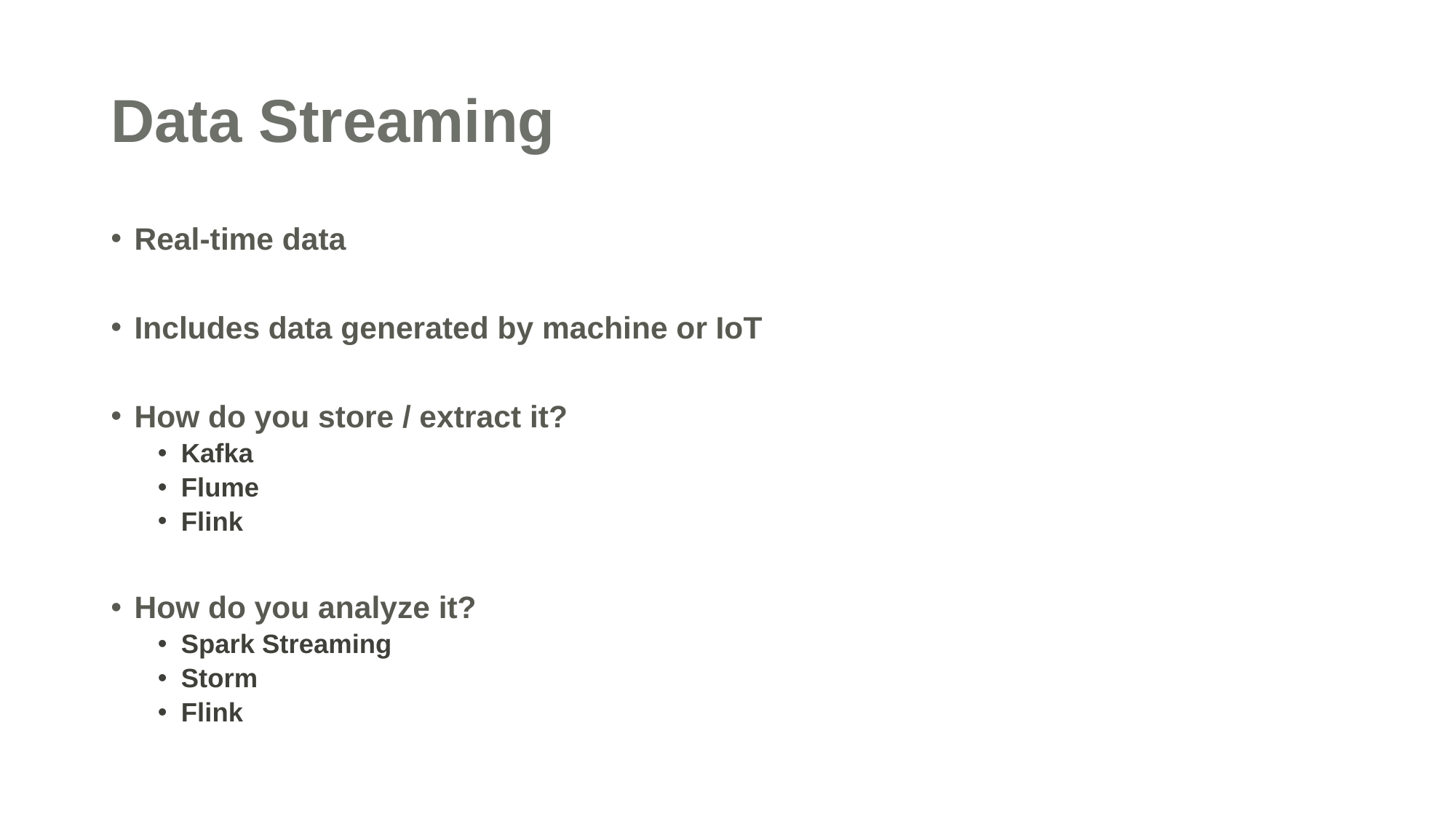

# Data Streaming
Real-time data

Includes data generated by machine or IoT

How do you store / extract it?
Kafka
Flume
Flink

How do you analyze it?
Spark Streaming
Storm
Flink